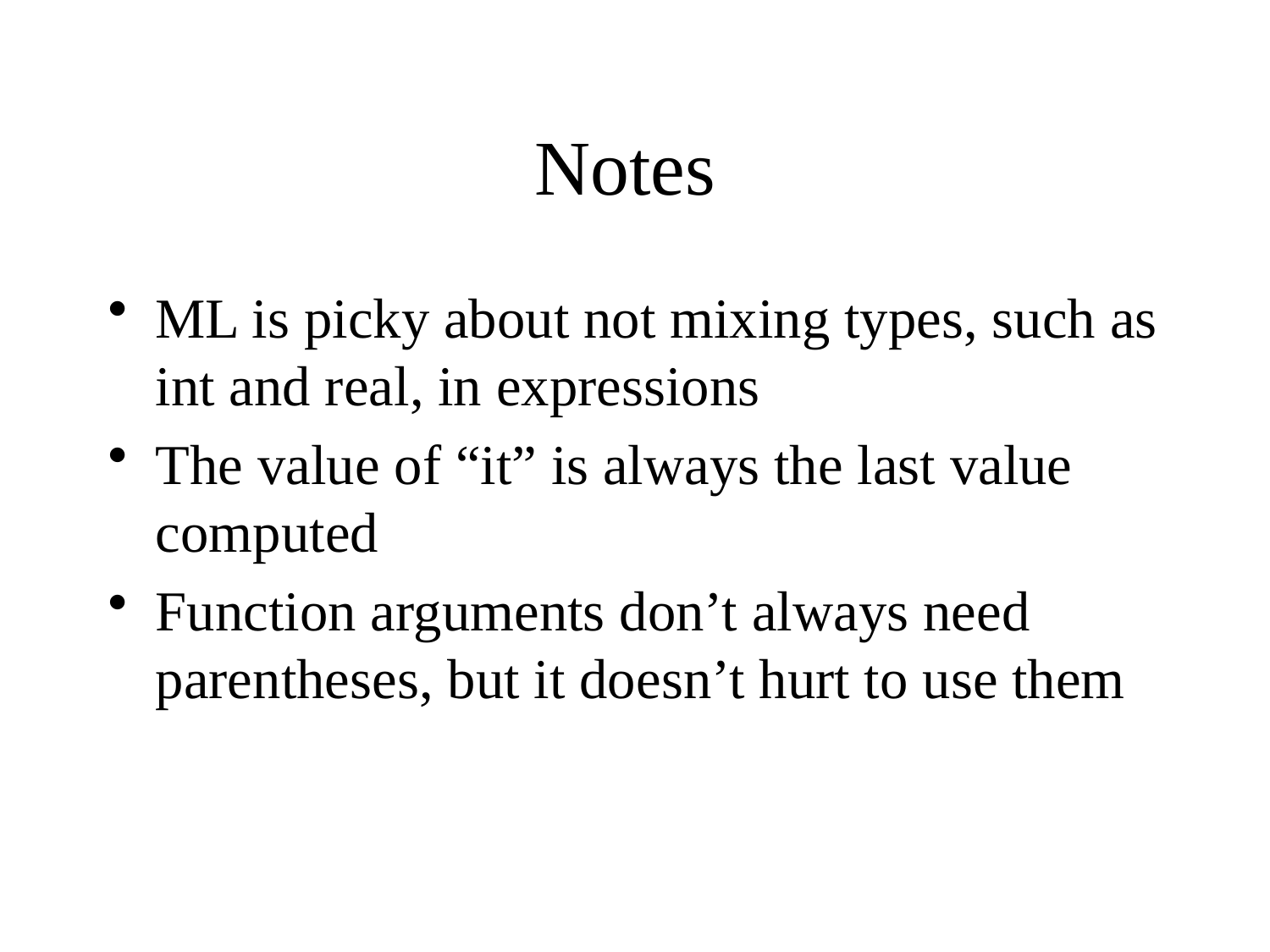

# Notes
ML is picky about not mixing types, such as int and real, in expressions
The value of “it” is always the last value computed
Function arguments don’t always need parentheses, but it doesn’t hurt to use them